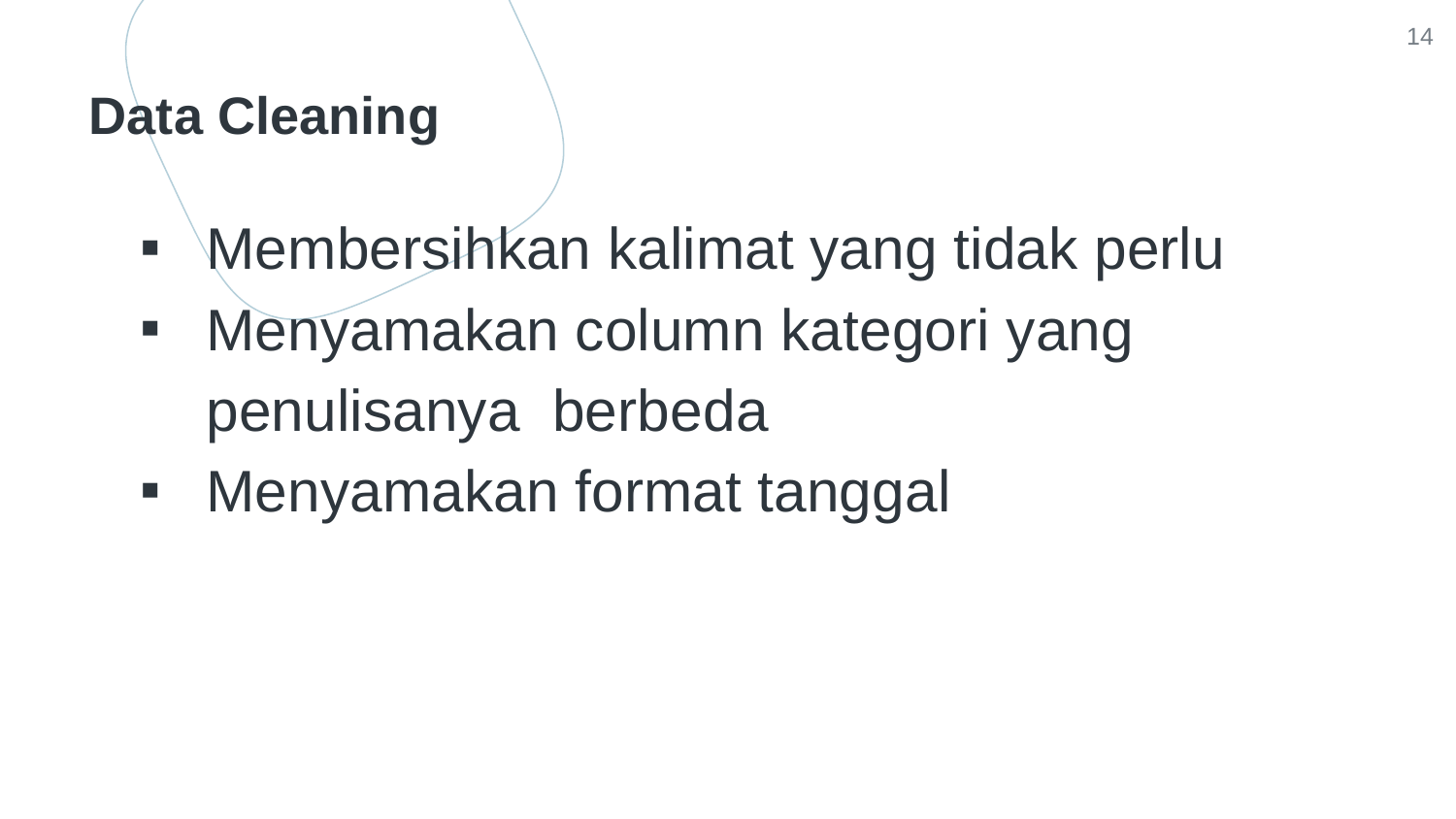

14
# Data Cleaning
Membersihkan kalimat yang tidak perlu
Menyamakan column kategori yang penulisanya  berbeda
Menyamakan format tanggal